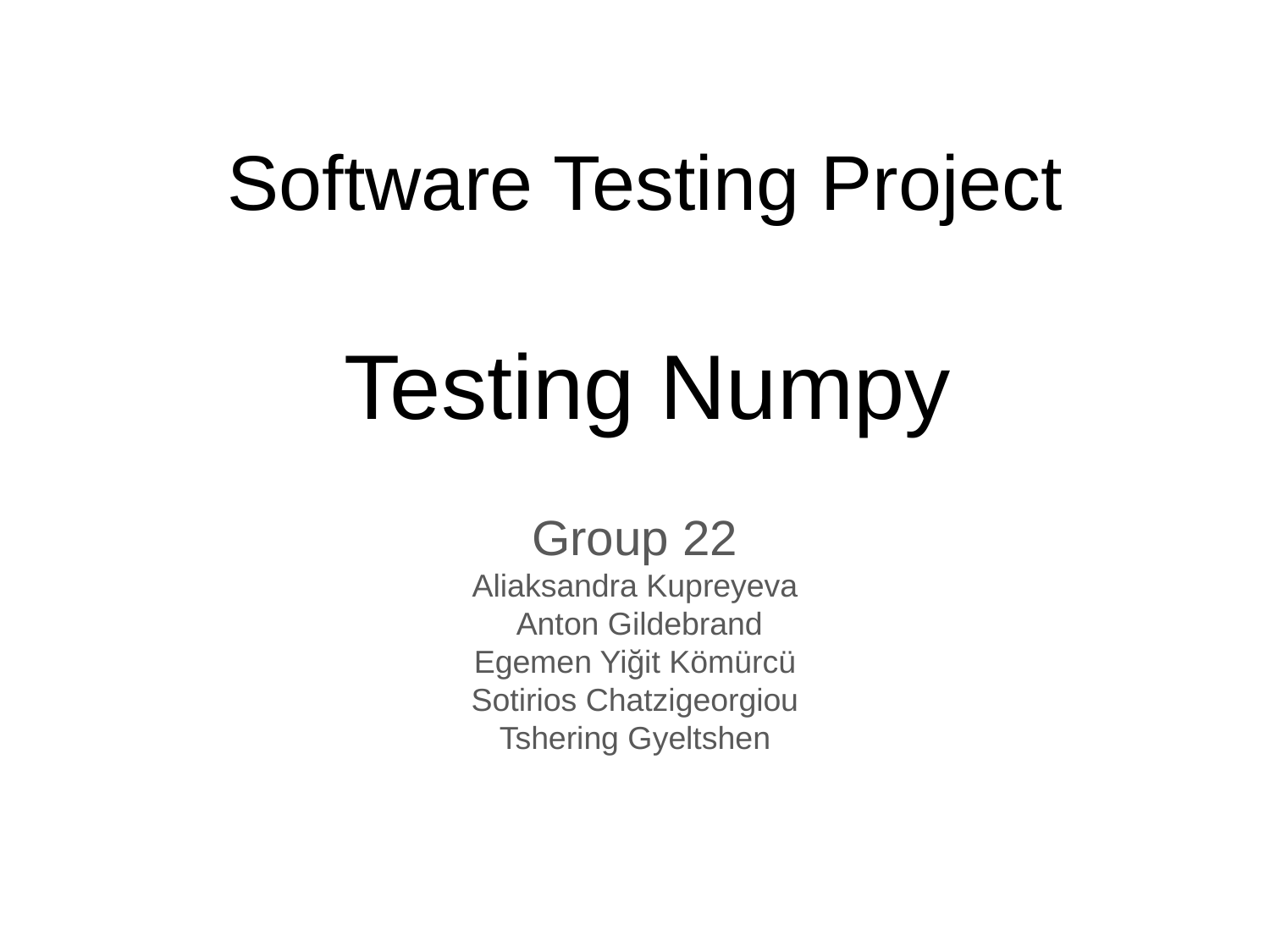

# Software Testing Project

 Testing Numpy
Group 22
Aliaksandra Kupreyeva
 Anton Gildebrand
Egemen Yiğit Kömürcü
 Sotirios Chatzigeorgiou
Tshering Gyeltshen